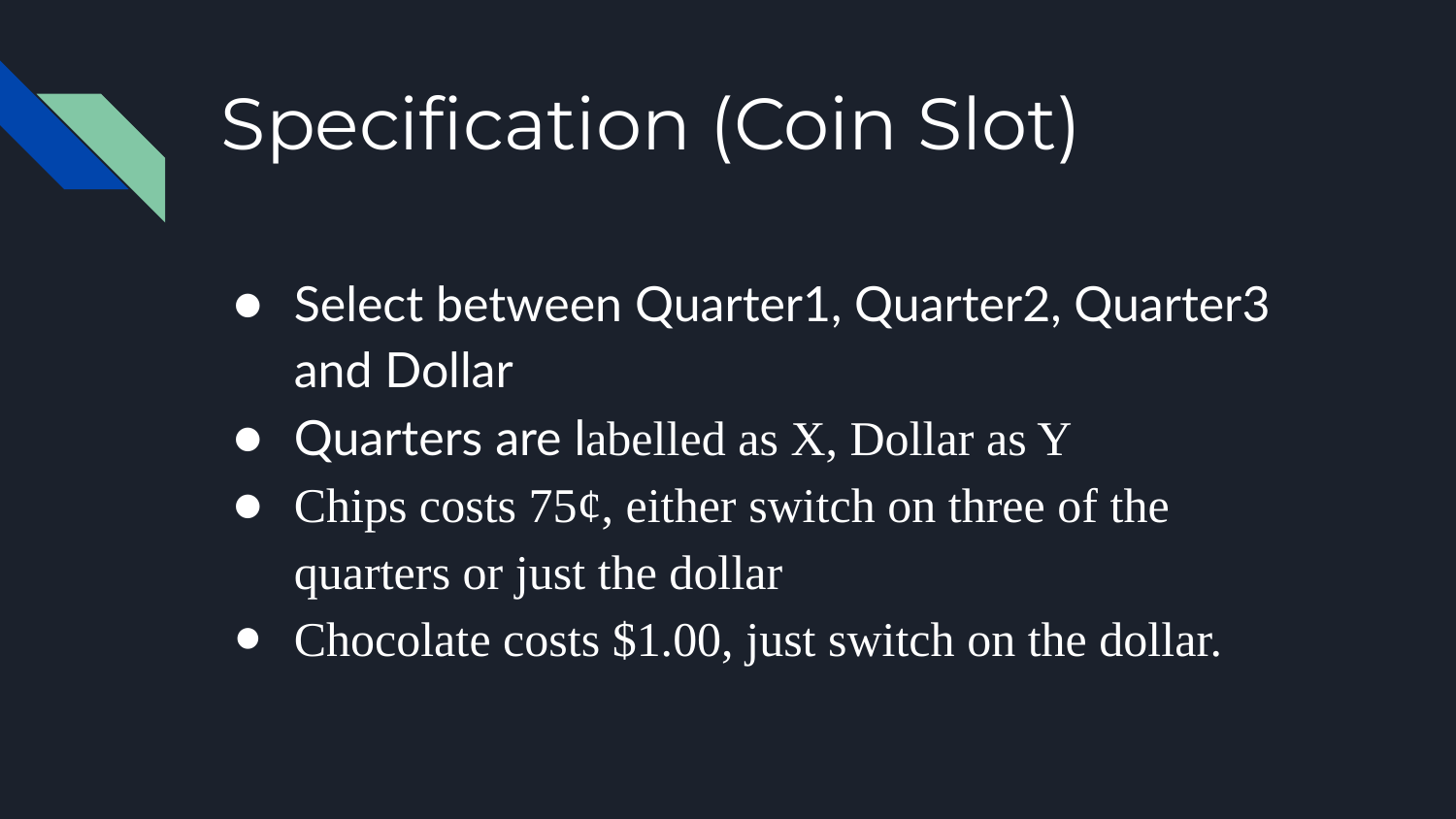

# Specification (Coin Slot)
Select between Quarter1, Quarter2, Quarter3 and Dollar
Quarters are labelled as X, Dollar as Y
Chips costs 75¢, either switch on three of the quarters or just the dollar
Chocolate costs $1.00, just switch on the dollar.